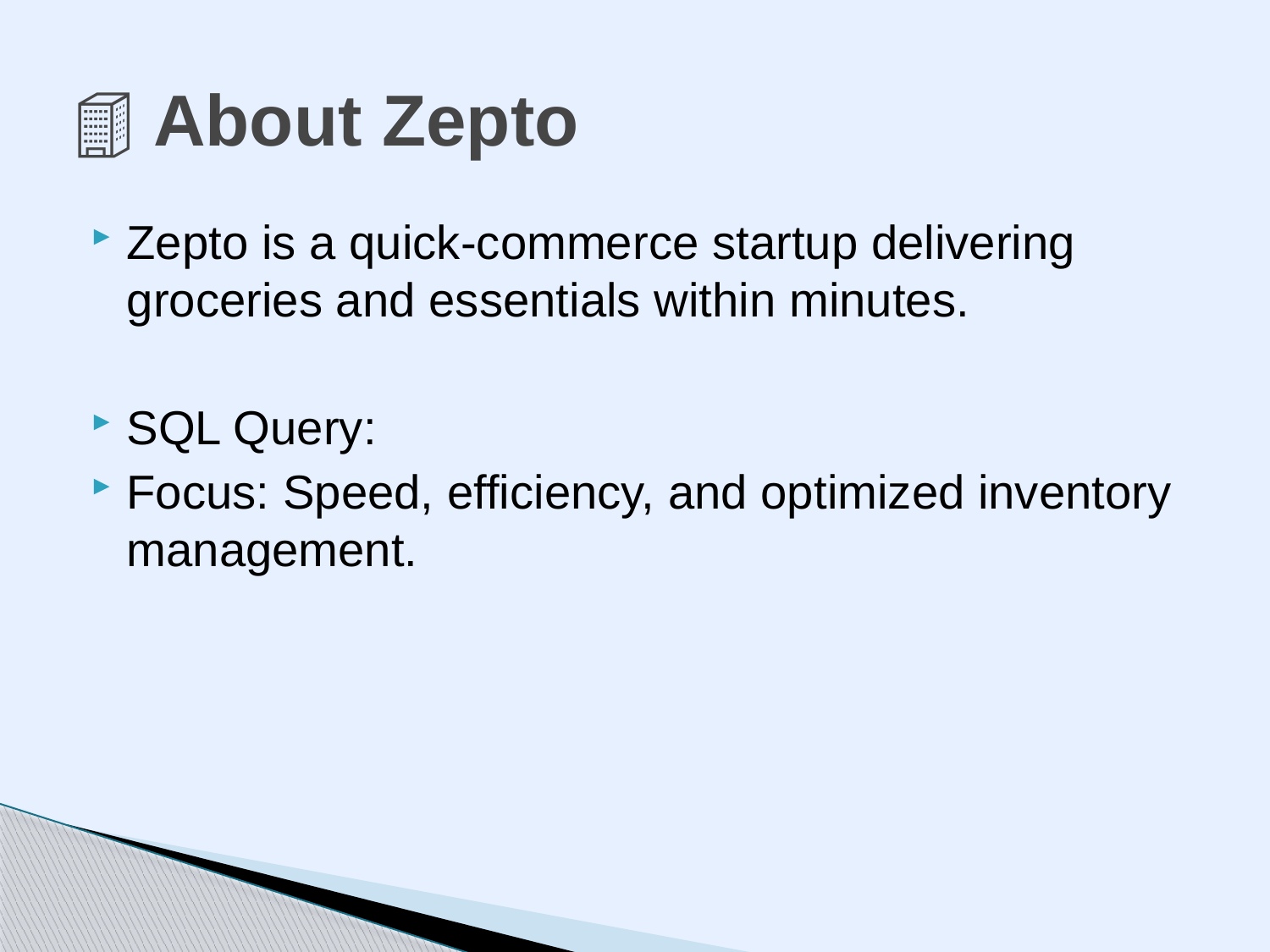

# 🏢 About Zepto
Zepto is a quick-commerce startup delivering groceries and essentials within minutes.

SQL Query:
Focus: Speed, efficiency, and optimized inventory management.